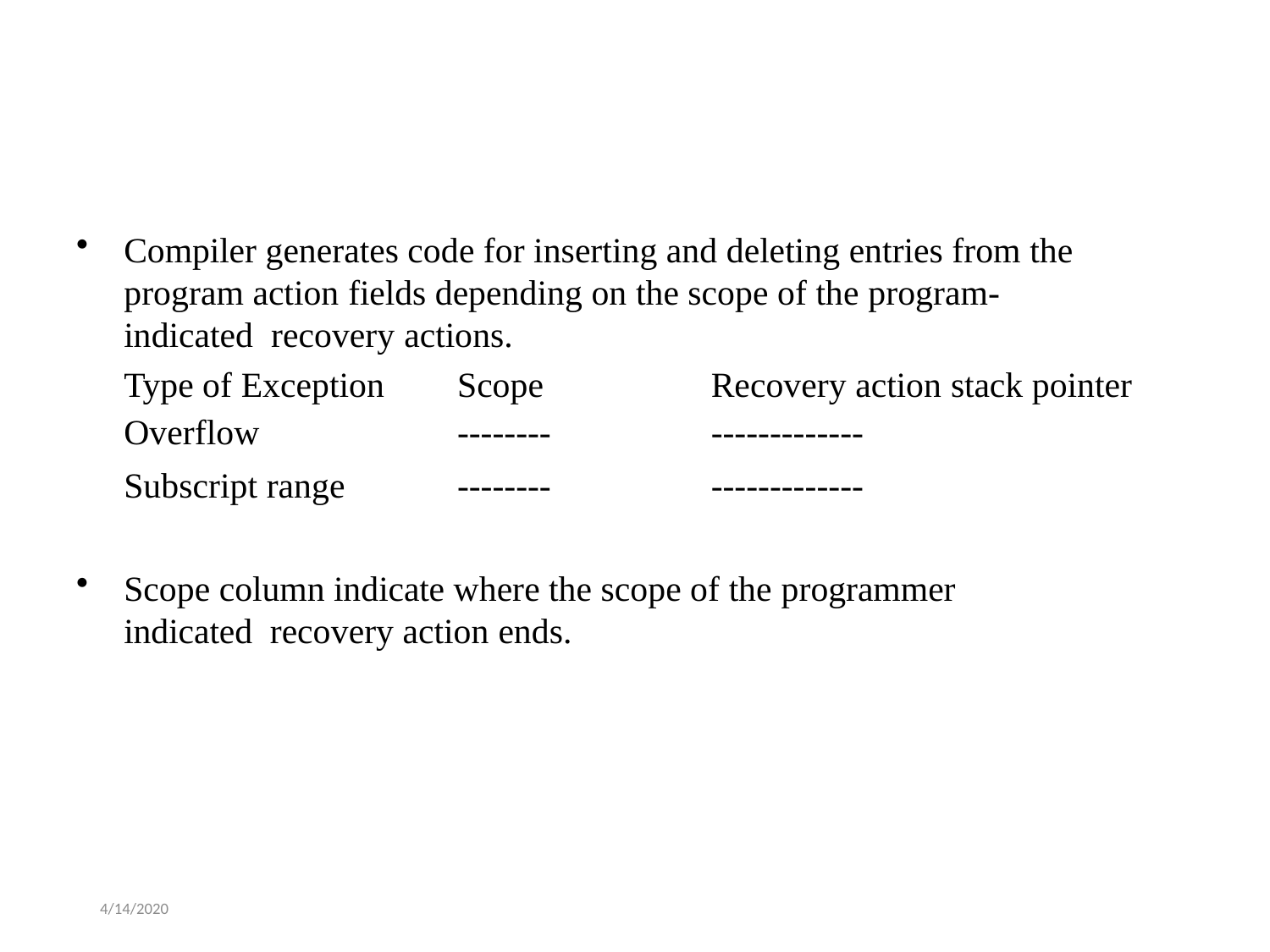

Compiler generates code for inserting and deleting entries from the  program action fields depending on the scope of the program-indicated  recovery actions.
| Type of Exception | Scope | Recovery action stack pointer |
| --- | --- | --- |
| Overflow | -------- | ------------- |
| Subscript range | -------- | ------------- |
Scope column indicate where the scope of the programmer indicated  recovery action ends.
4/14/2020